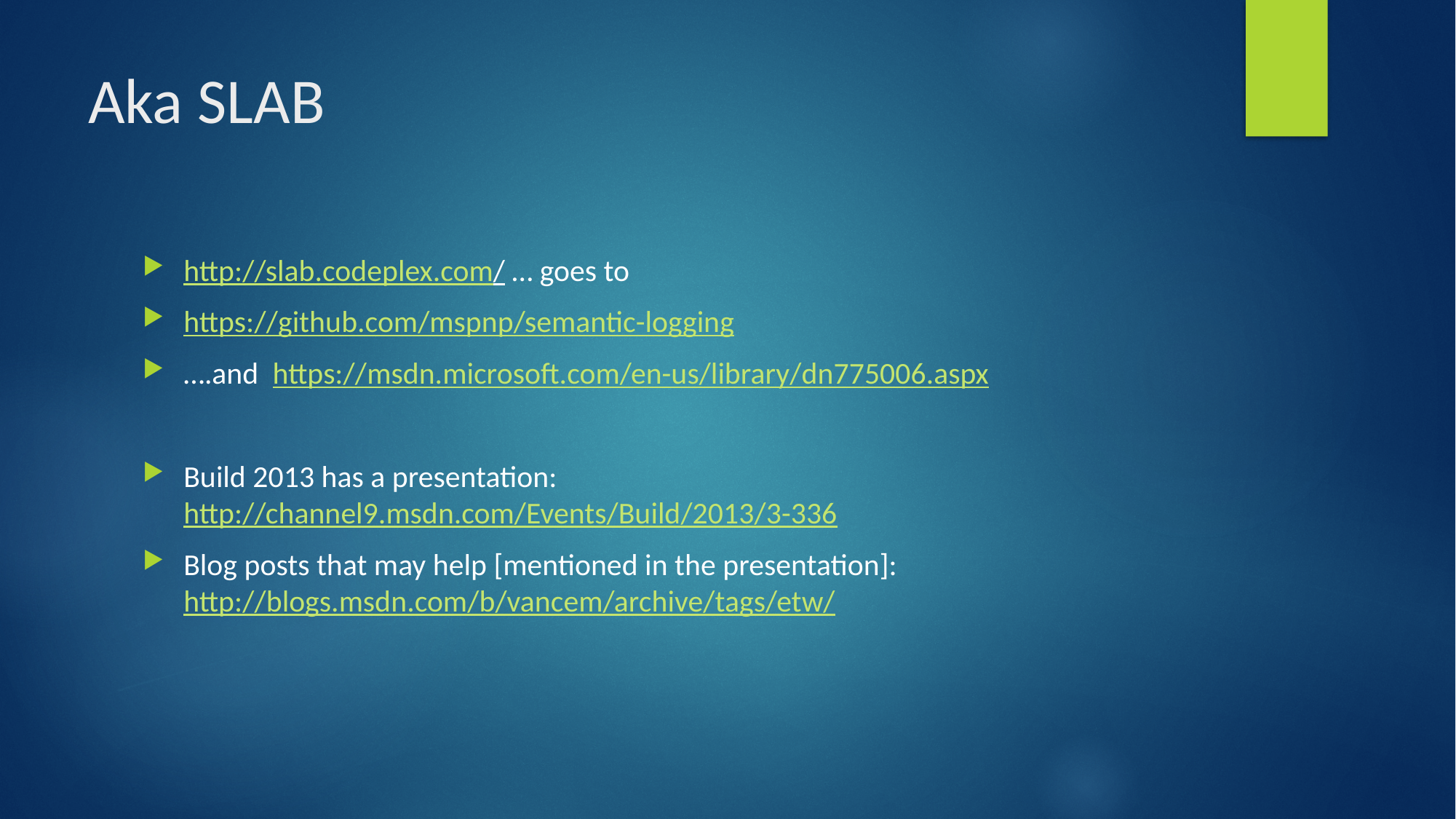

# Aka SLAB
http://slab.codeplex.com/ … goes to
https://github.com/mspnp/semantic-logging
….and  https://msdn.microsoft.com/en-us/library/dn775006.aspx

Build 2013 has a presentation: http://channel9.msdn.com/Events/Build/2013/3-336
Blog posts that may help [mentioned in the presentation]: http://blogs.msdn.com/b/vancem/archive/tags/etw/